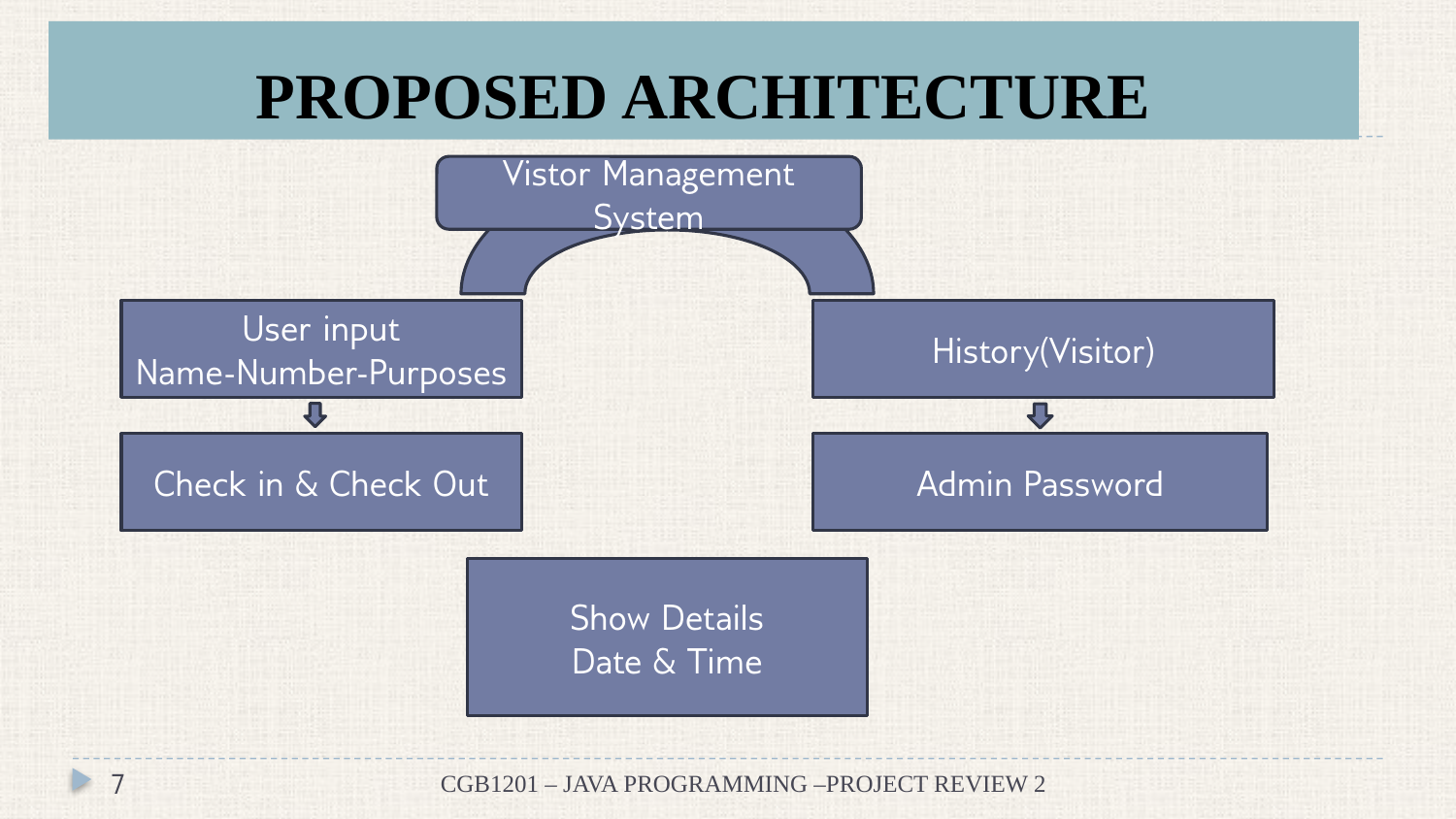

# PROPOSED ARCHITECTURE

Vistor Management System

User input
Name-Number-Purposes
History(Visitor)

Check in & Check Out
Admin Password
Show Details
Date & Time
7
CGB1201 – JAVA PROGRAMMING –PROJECT REVIEW 2